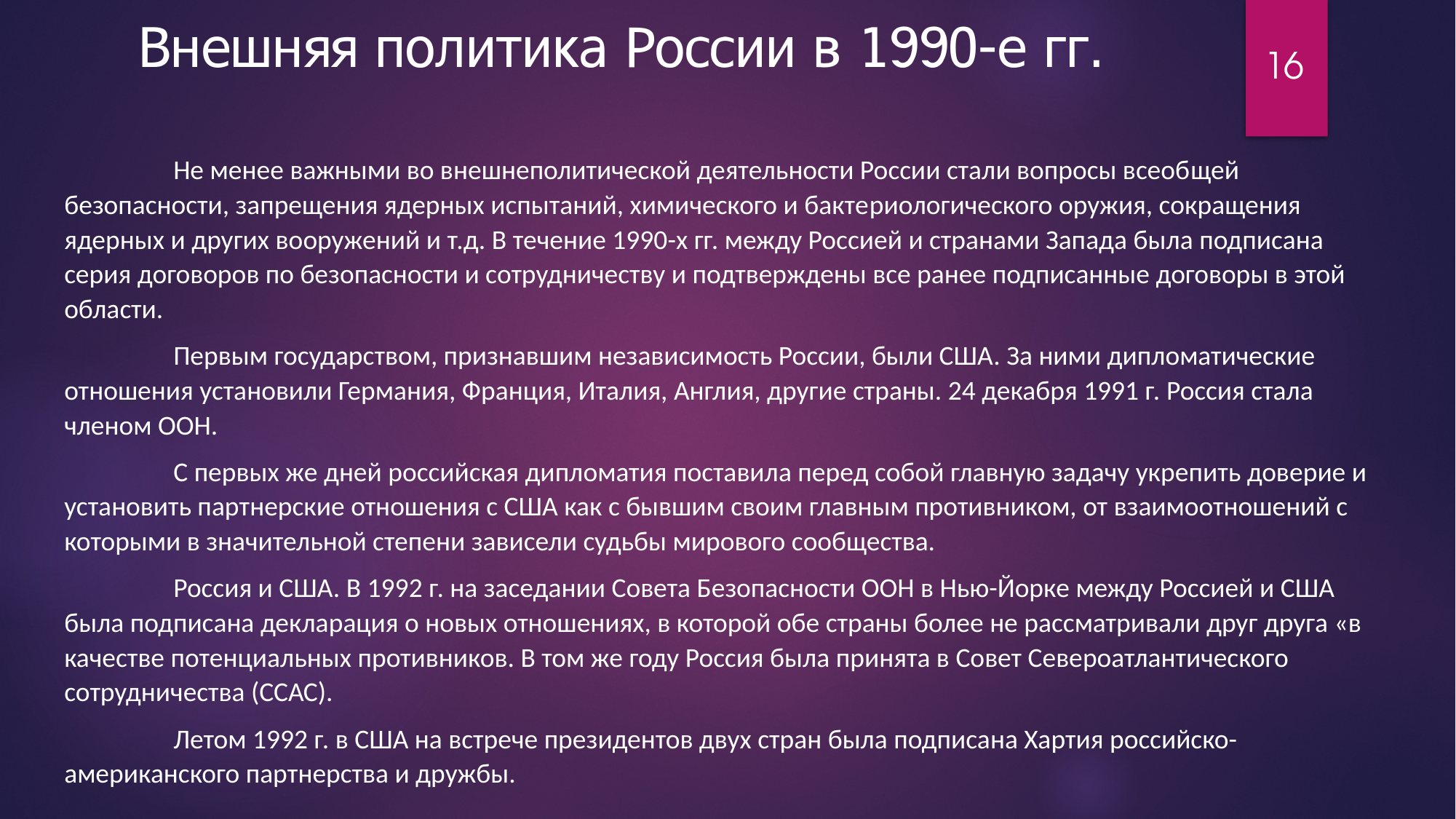

Внешняя политика России в 1990-е гг.
16
	Не менее важными во внешнеполитической деятельности России стали вопросы всеоб­щей безопасности, запрещения ядерных испытаний, химического и бакте­риологического оружия, сокращения ядерных и других вооружений и т.д. В течение 1990-х гг. между Россией и странами Запада была подписана серия договоров по безопасности и сотрудничеству и подтверждены все ранее подписанные договоры в этой области.
	Первым государством, признавшим независимость России, были США. За ними дипломатические отношения установили Германия, Франция, Италия, Англия, другие страны. 24 декабря 1991 г. Россия стала членом ООН.
	С первых же дней российская дипломатия поставила перед собой главную задачу укрепить доверие и установить партнерские отношения с США как с бывшим своим главным противником, от взаимоотношений с которыми в значительной степени зависели судьбы мирового сообщества.
	Россия и США. В 1992 г. на заседании Совета Безопасности ООН в Нью-Йорке между Россией и США была подписана декларация о новых отношениях, в которой обе страны более не рассматривали друг друга «в качестве потенциальных противников. В том же году Россия была принята в Совет Североатлантического сотрудничества (ССАС).
	Летом 1992 г. в США на встрече президентов двух стран была подписана Хартия российско-американского партнерства и дружбы.